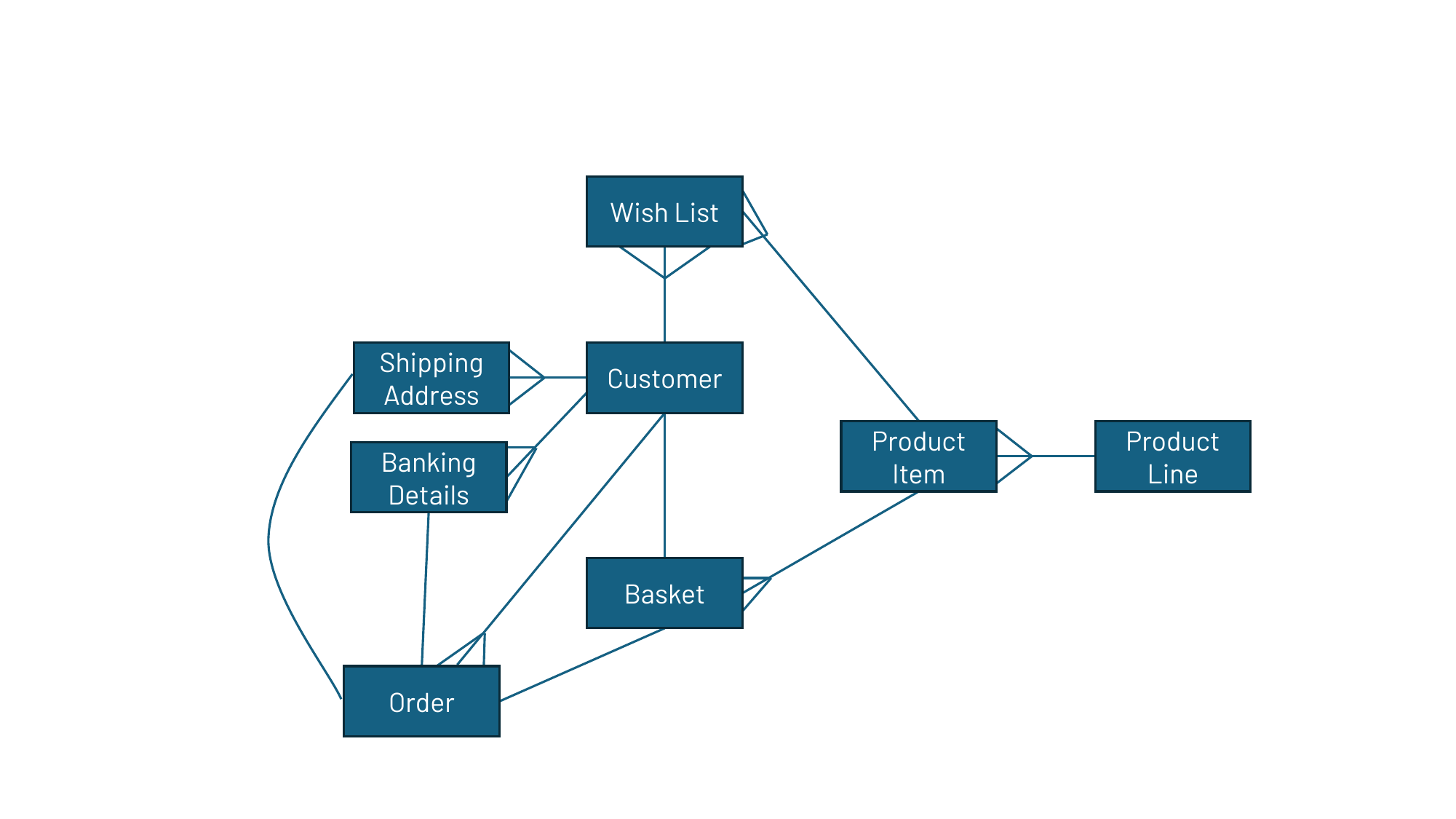

Wish List
Shipping Address
Customer

Product Item
Product Line
Banking Details
Basket
Order